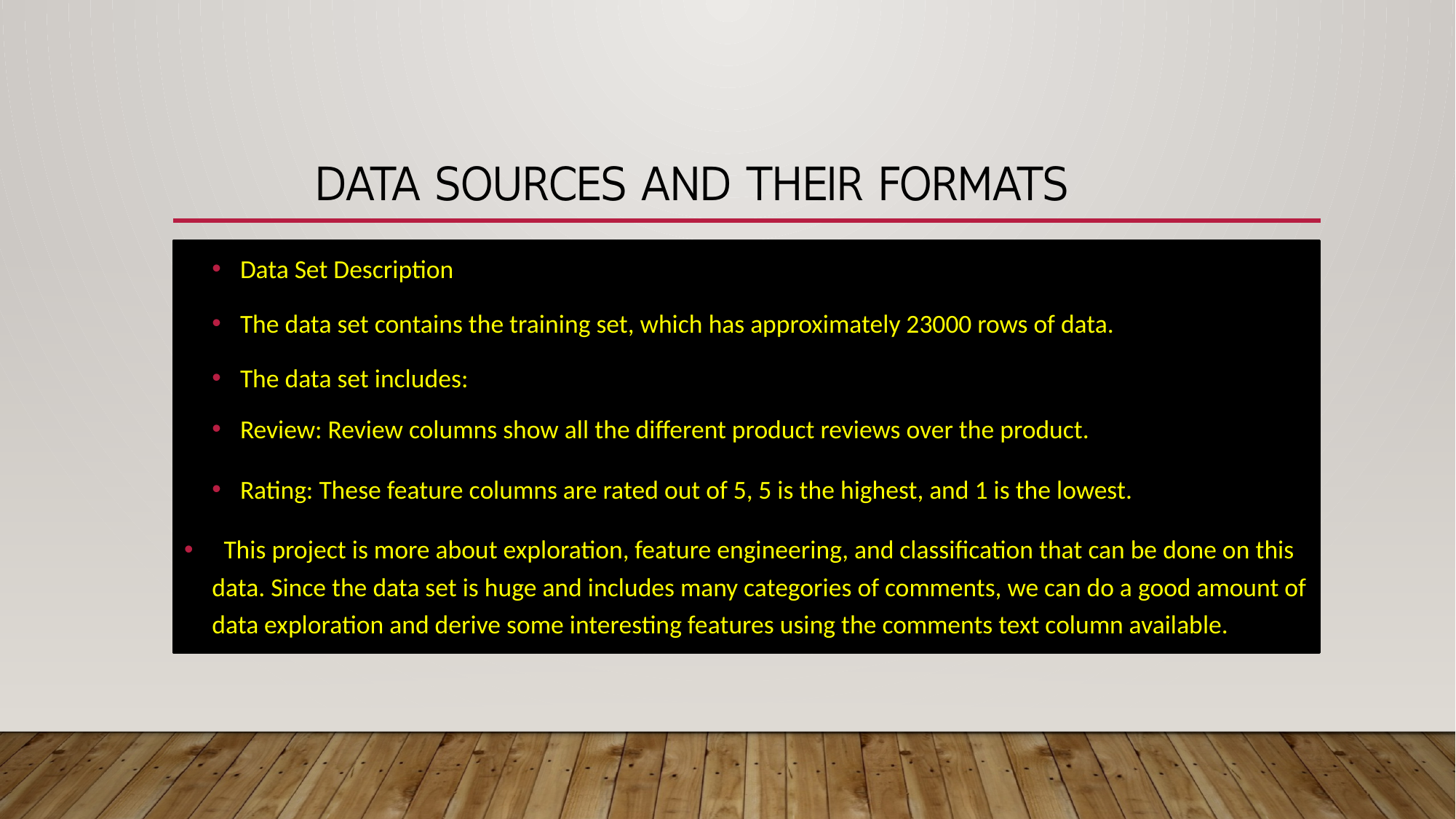

# Data Sources and their formats
Data Set Description
The data set contains the training set, which has approximately 23000 rows of data.
The data set includes:
Review: Review columns show all the different product reviews over the product.
Rating: These feature columns are rated out of 5, 5 is the highest, and 1 is the lowest.
  This project is more about exploration, feature engineering, and classification that can be done on this data. Since the data set is huge and includes many categories of comments, we can do a good amount of data exploration and derive some interesting features using the comments text column available.